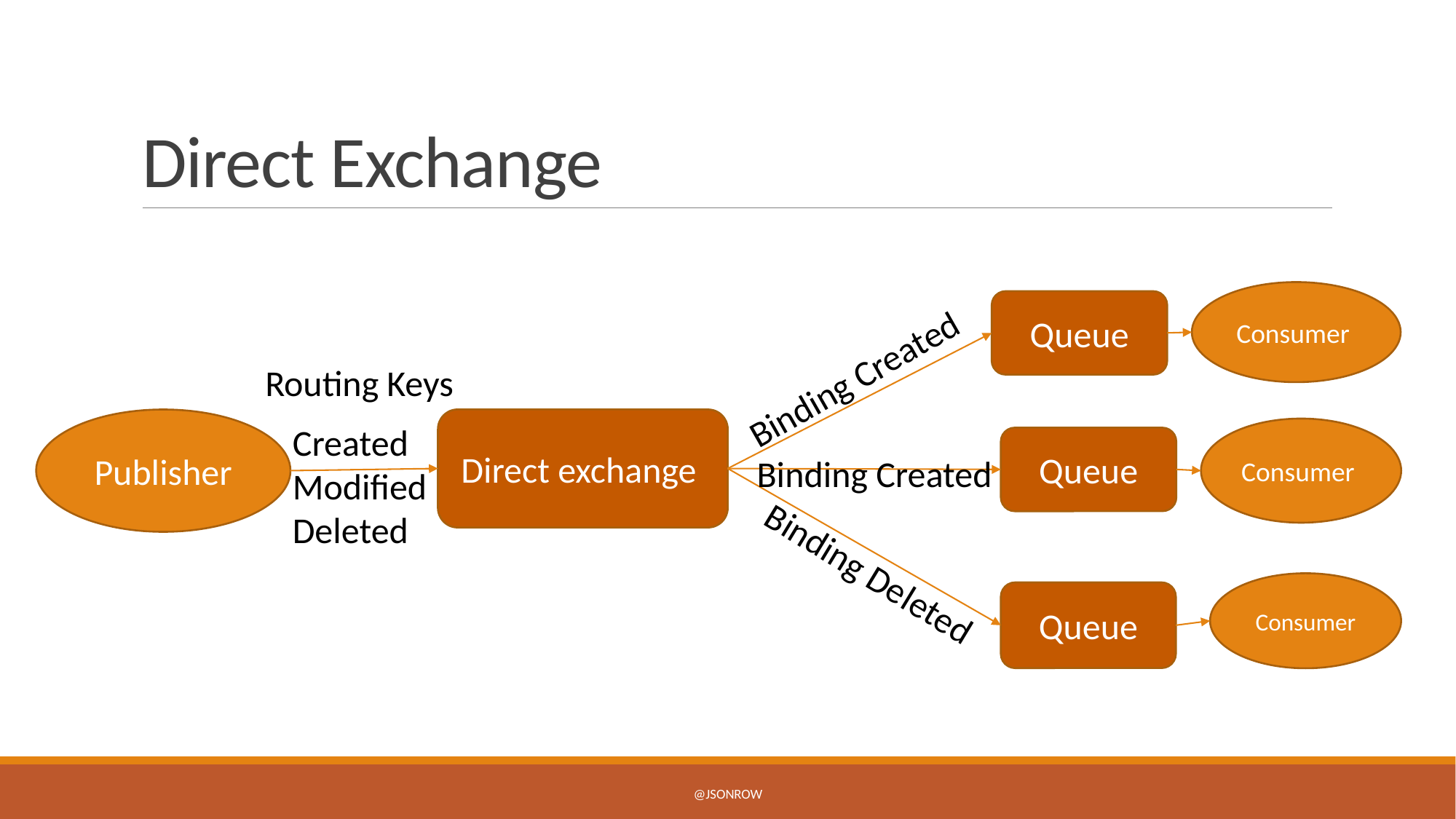

# Direct Exchange
Consumer
Queue
Binding Created
Routing Keys
Publisher
Direct exchange
Created
Modified
Deleted

Consumer
Queue
Binding Created
Binding Deleted
Consumer
Queue
@jsonrow